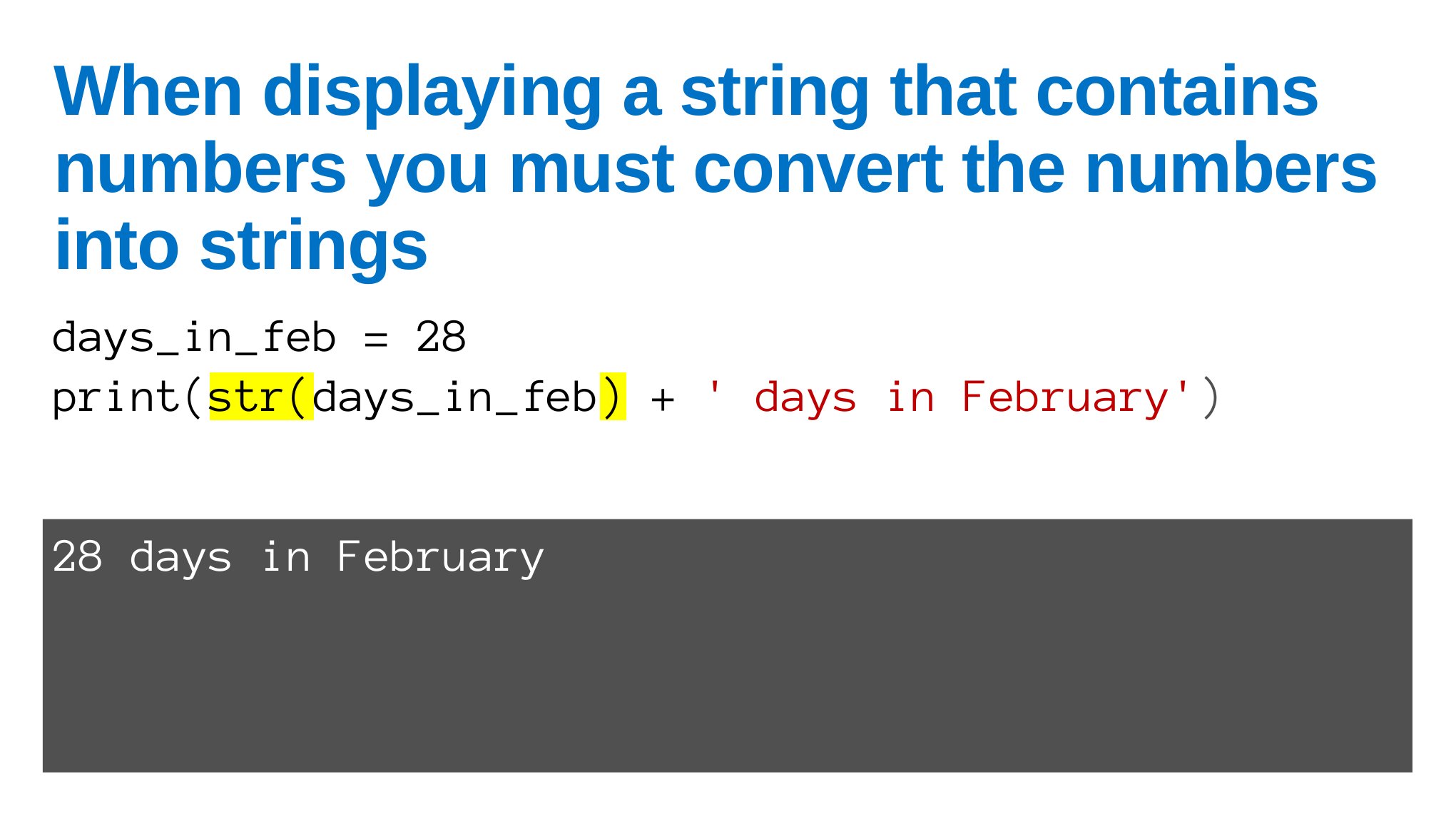

# When displaying a string that contains numbers you must convert the numbers into strings
days_in_feb = 28
print(str(days_in_feb) + ' days in February')

28 days in February